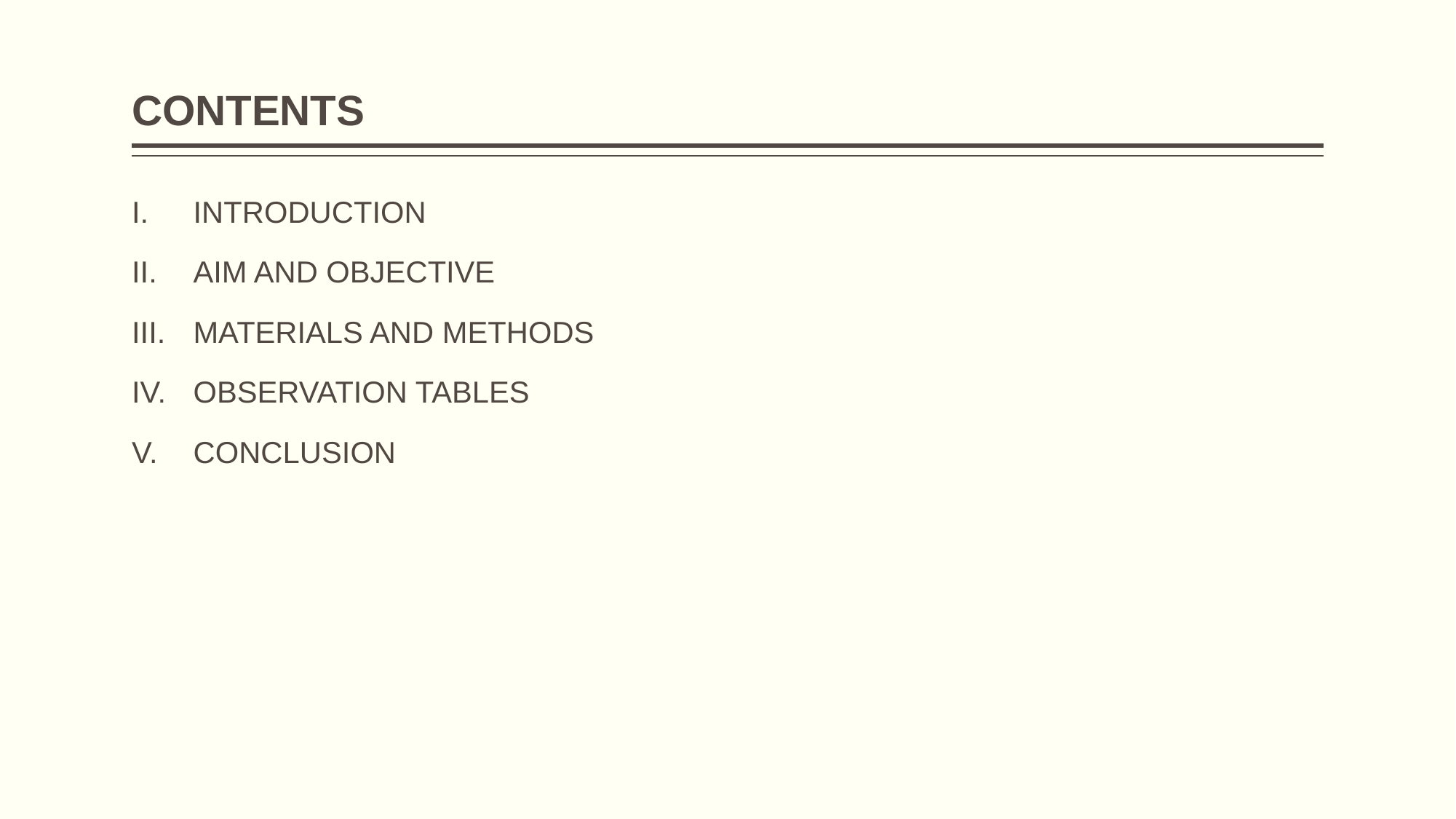

# CONTENTS
INTRODUCTION
AIM AND OBJECTIVE
MATERIALS AND METHODS
OBSERVATION TABLES
CONCLUSION